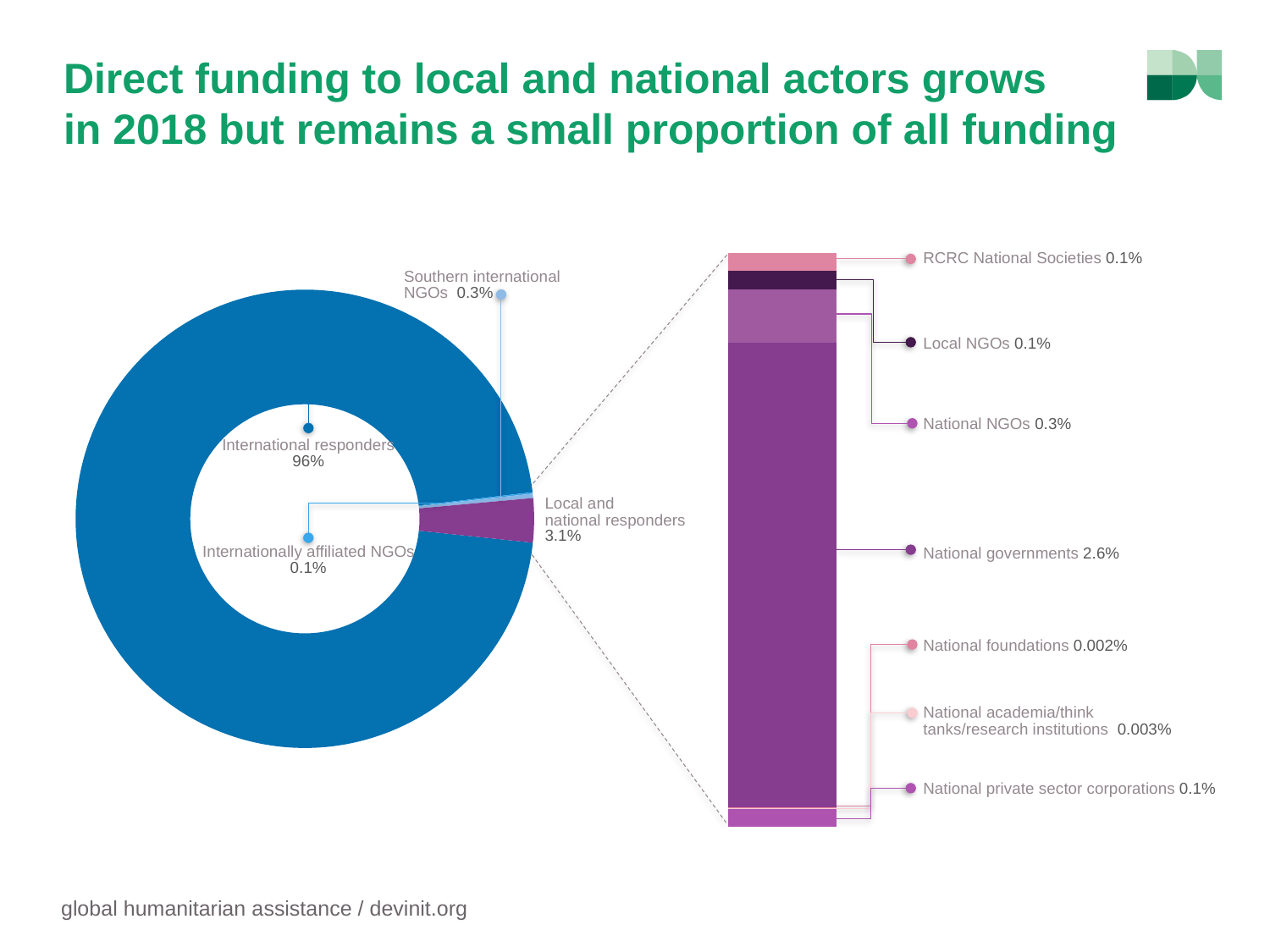

# Direct funding to local and national actors grows in 2018 but remains a small proportion of all funding

### Chart

| Category | Column1 | Series 2 | Series 3 | Series 4 | Series 5 | Series 6 | Series 7 |
|---|---|---|---|---|---|---|---|
| Category 1 | 0.1 | 0.003 | 0.002 | 2.6 | 0.3 | 0.1 | 0.1 |
RCRC National Societies 0.1%
Southern international
NGOs  0.3%

### Chart

| Category | Column1 |
|---|---|
| International responders | 96.0 |
| International affiliated NGOs | 0.1 |
| Southern international | 0.3 |
| Local and national responders | 3.1 |

Local NGOs 0.1%
National NGOs 0.3%

International responders
96%
Local and
national responders
3.1%
Internationally affiliated NGOs
0.1%
National governments 2.6%
National foundations 0.002%

National academia/think tanks/research institutions  0.003%

National private sector corporations 0.1%

global humanitarian assistance / devinit.org